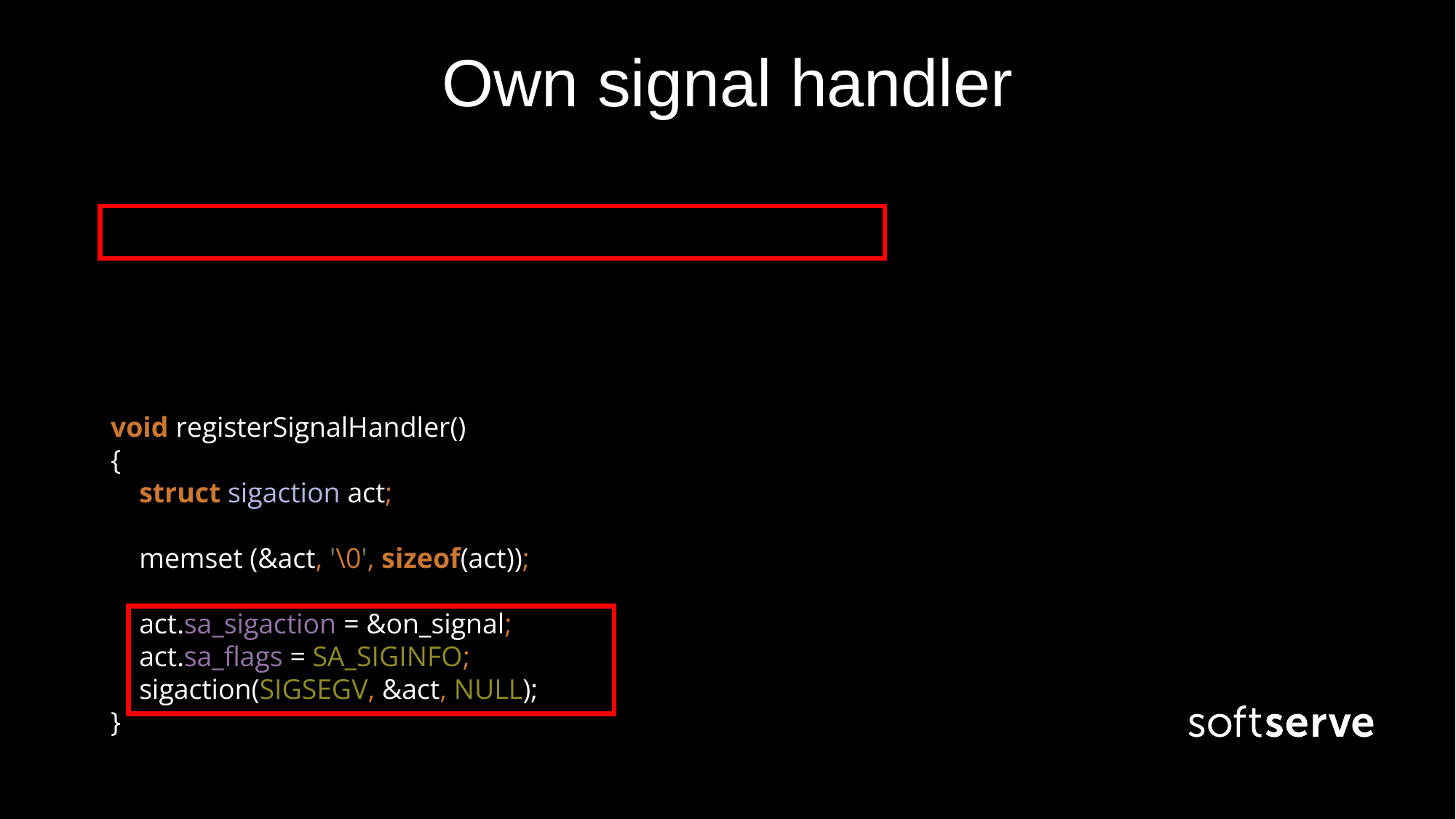

# Own signal handler

static void on_signal (int sig, siginfo_t *siginfo, void *context)
{
    printf ("Sending PID: %ld, UID: %ld\n",
            (long)siginfo->si_pid, (long)siginfo->si_uid);
}
void registerSignalHandler()
{
    struct sigaction act;
    memset (&act, '\0', sizeof(act));
    act.sa_sigaction = &on_signal;
    act.sa_flags = SA_SIGINFO;
    sigaction(SIGSEGV, &act, NULL);
}